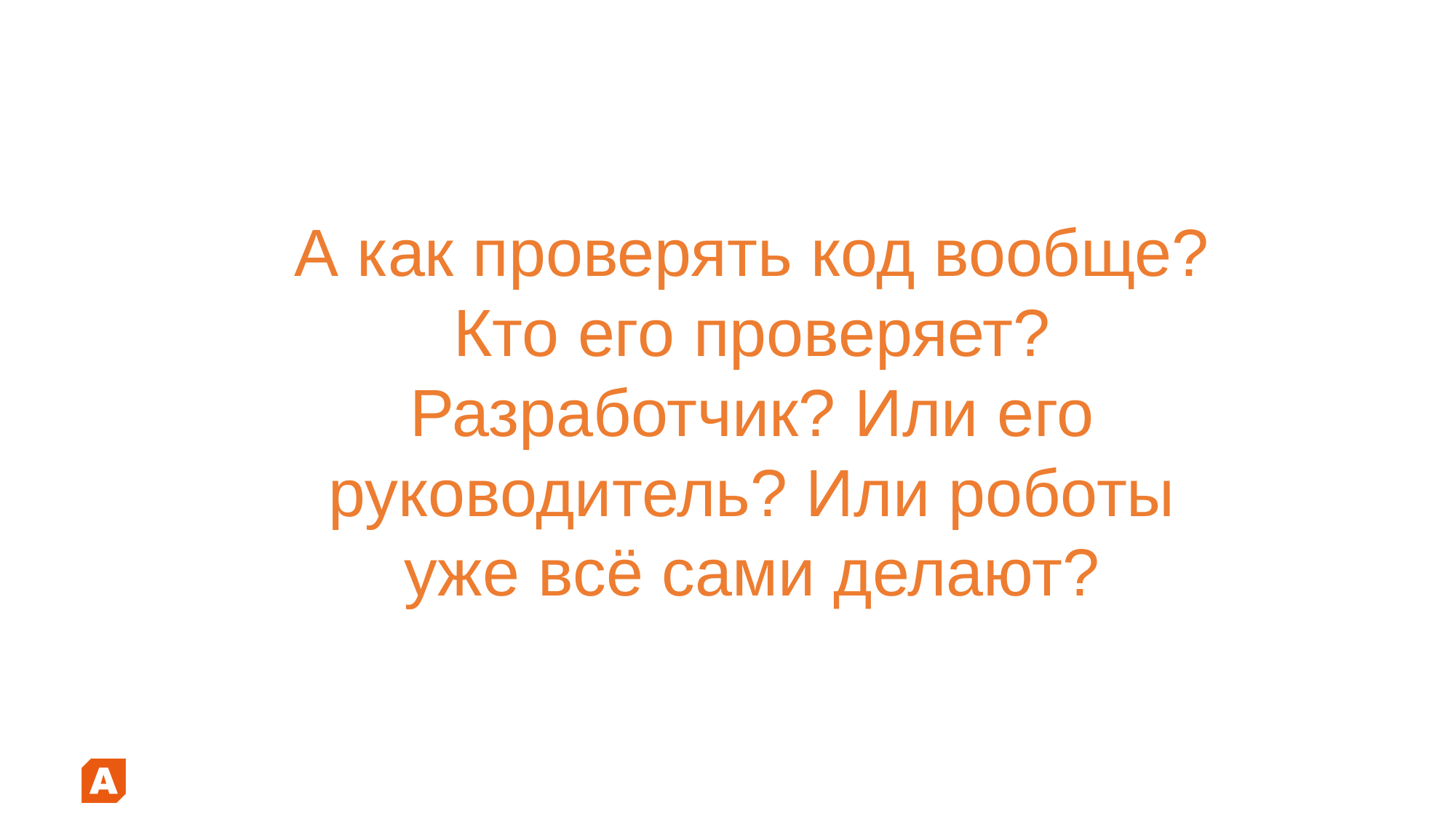

# А как проверять код вообще? Кто его проверяет? Разработчик? Или его руководитель? Или роботы уже всё сами делают?